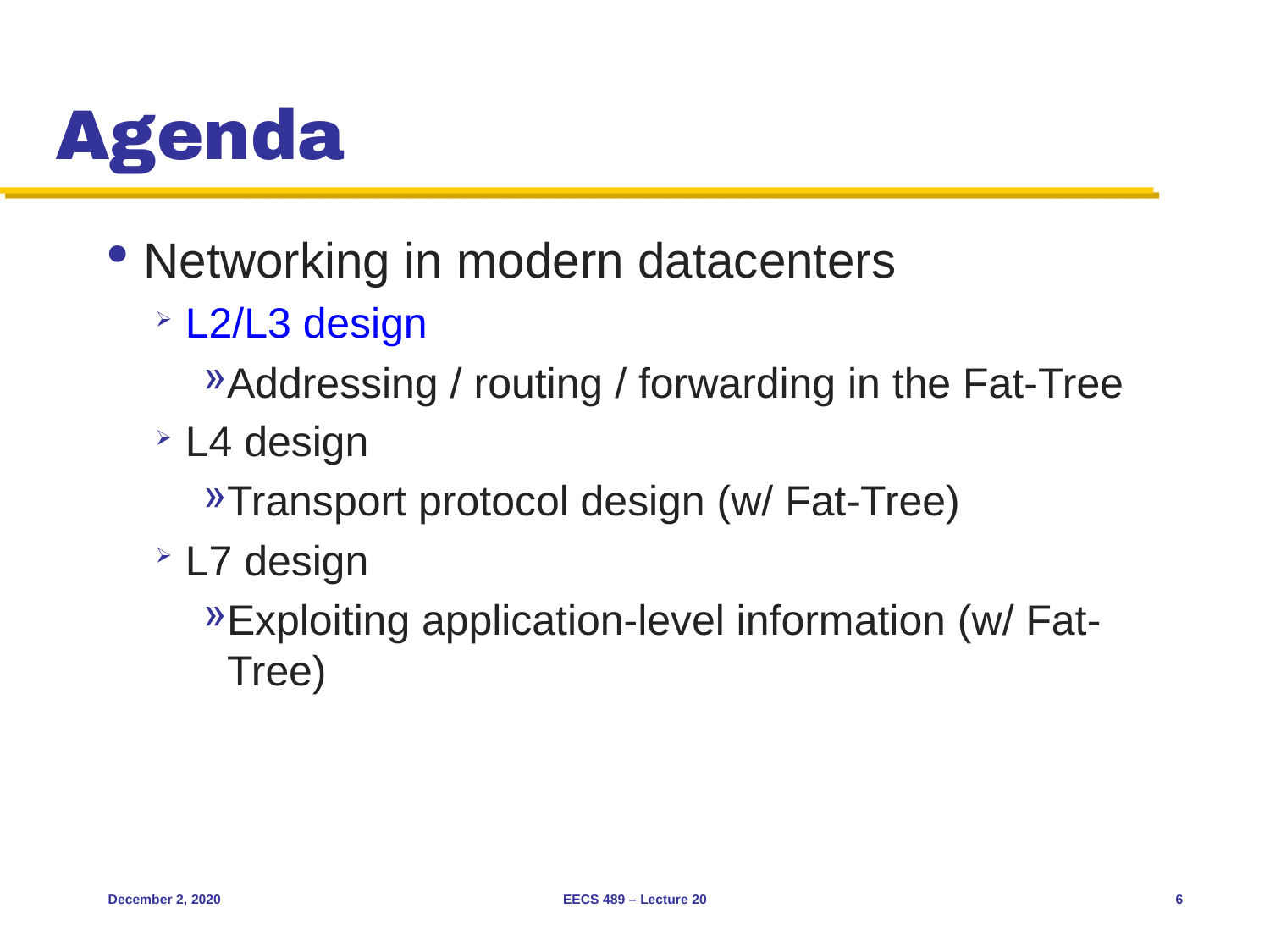

# Agenda
Networking in modern datacenters
L2/L3 design
Addressing / routing / forwarding in the Fat-Tree
L4 design
Transport protocol design (w/ Fat-Tree)
L7 design
Exploiting application-level information (w/ Fat-Tree)
December 2, 2020
EECS 489 – Lecture 20
6